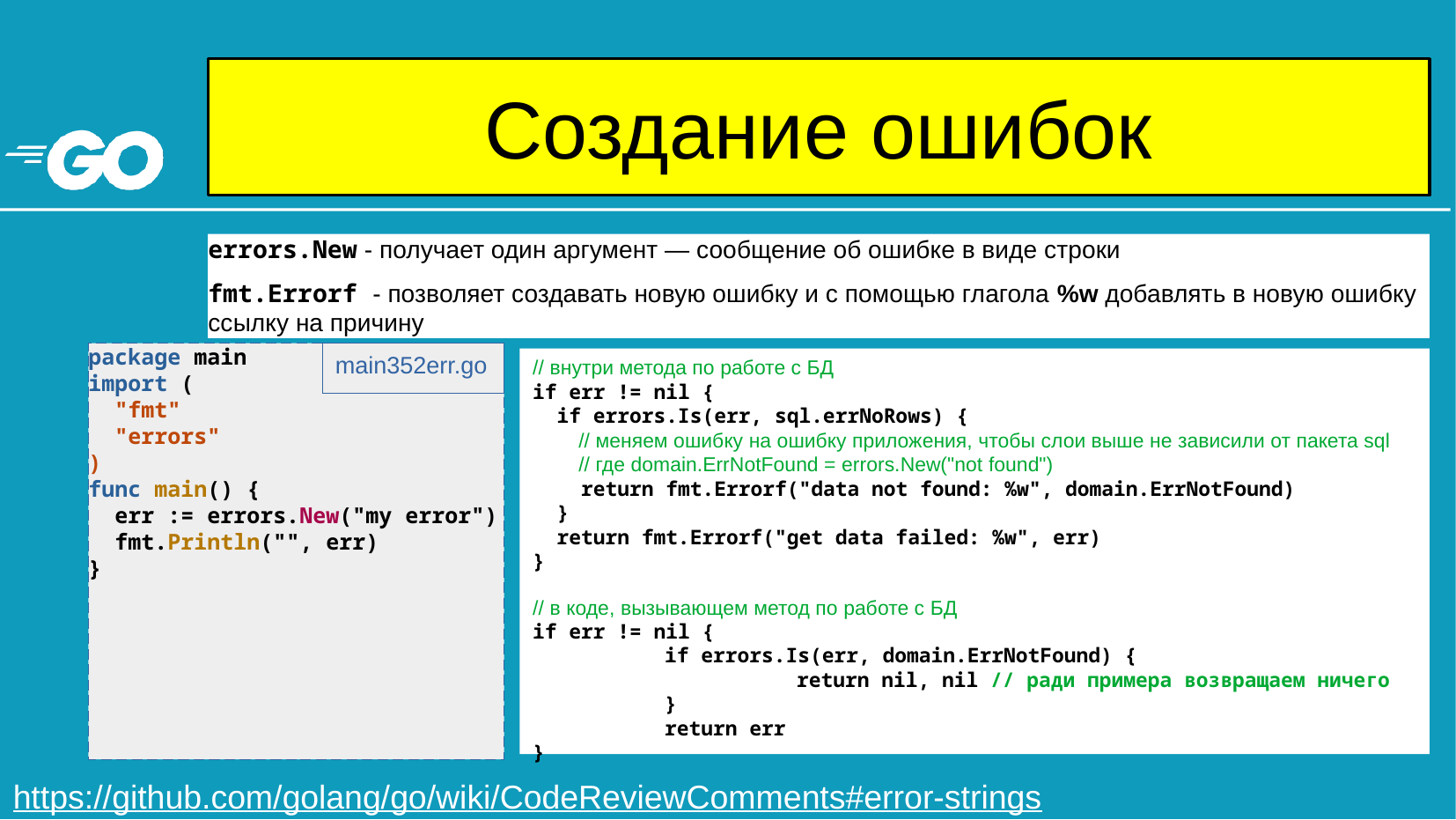

# Создание ошибок
errors.New - получает один аргумент — сообщение об ошибке в виде строки
fmt.Errorf - позволяет создавать новую ошибку и с помощью глагола %w добавлять в новую ошибку ссылку на причину
package main
import (
  "fmt"
  "errors"
)
func main() {
  err := errors.New("my error")
  fmt.Println("", err)
}
main352err.go
// внутри метода по работе с БД
if err != nil {
  if errors.Is(err, sql.errNoRows) {
        // меняем ошибку на ошибку приложения, чтобы слои выше не зависили от пакета sql
        // где domain.ErrNotFound = errors.New("not found")
    return fmt.Errorf("data not found: %w", domain.ErrNotFound)
  }
  return fmt.Errorf("get data failed: %w", err)
}

// в коде, вызывающем метод по работе с БД
if err != nil {
	if errors.Is(err, domain.ErrNotFound) {
		return nil, nil // ради примера возвращаем ничего
	}
	return err
}
https://github.com/golang/go/wiki/CodeReviewComments#error-strings